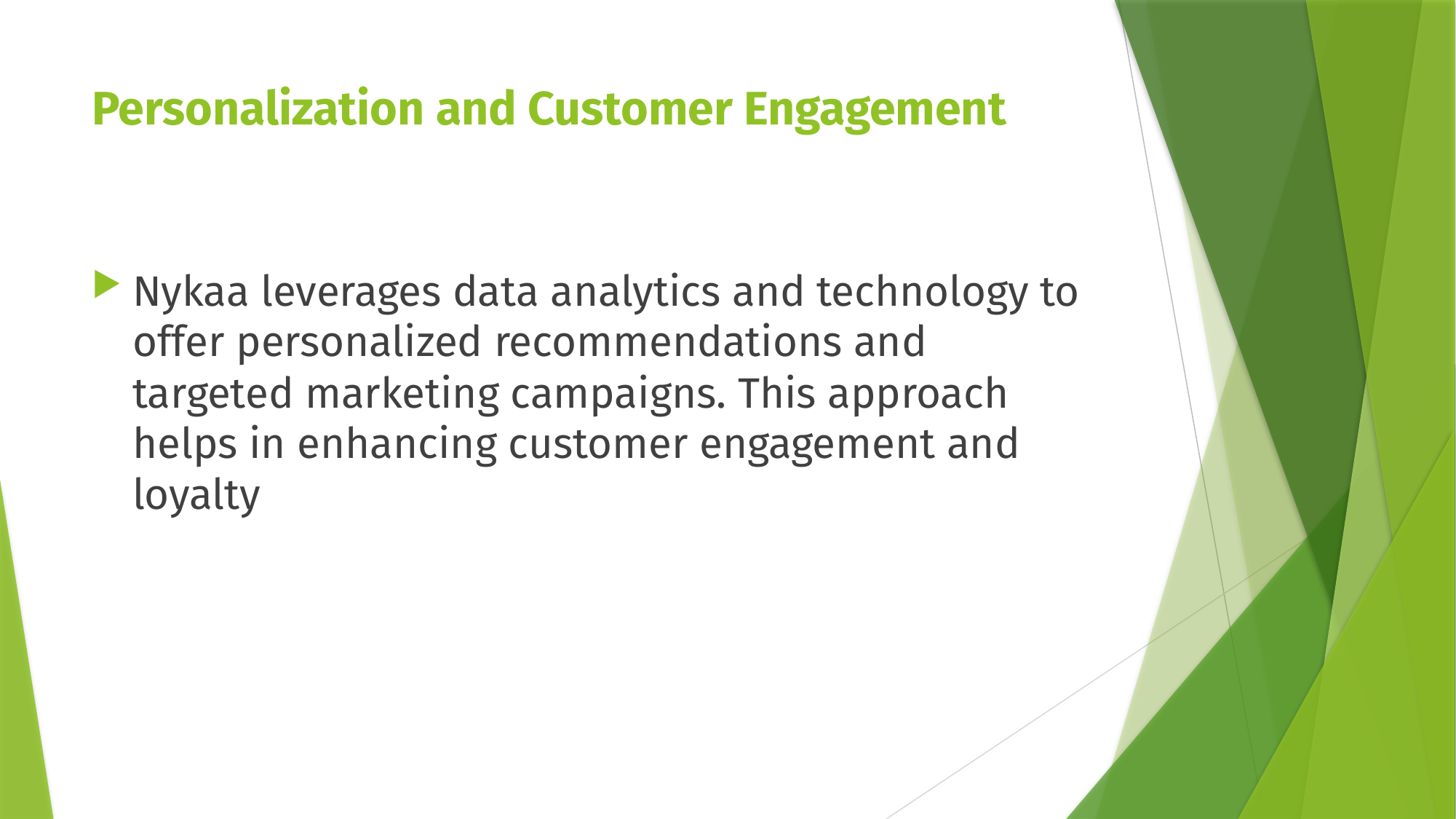

# Personalization and Customer Engagement
Nykaa leverages data analytics and technology to offer personalized recommendations and targeted marketing campaigns. This approach helps in enhancing customer engagement and loyalty